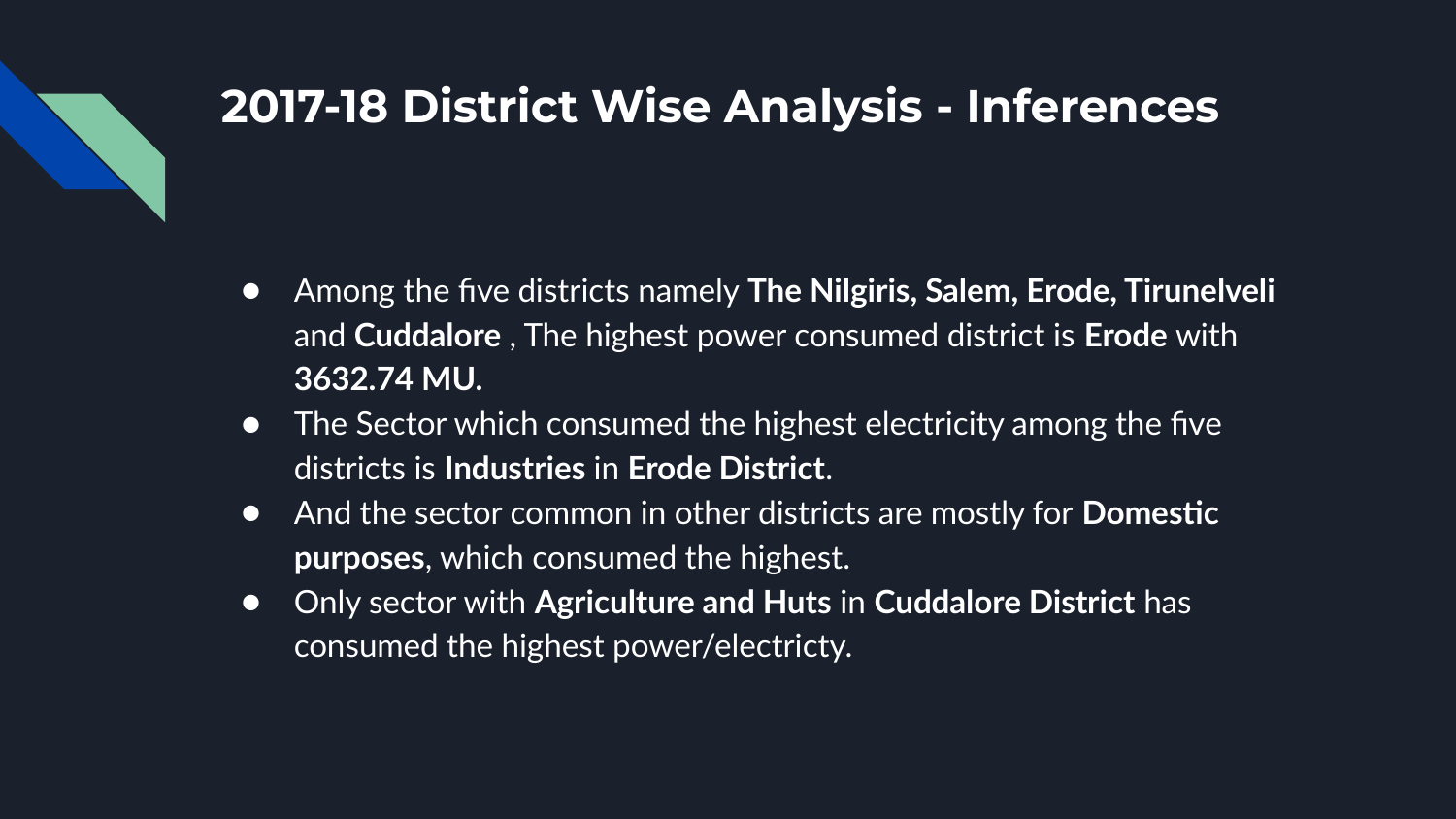

# 2017-18 District Wise Analysis - Inferences
Among the five districts namely The Nilgiris, Salem, Erode, Tirunelveli and Cuddalore , The highest power consumed district is Erode with 3632.74 MU.
The Sector which consumed the highest electricity among the five districts is Industries in Erode District.
And the sector common in other districts are mostly for Domestic purposes, which consumed the highest.
Only sector with Agriculture and Huts in Cuddalore District has consumed the highest power/electricty.